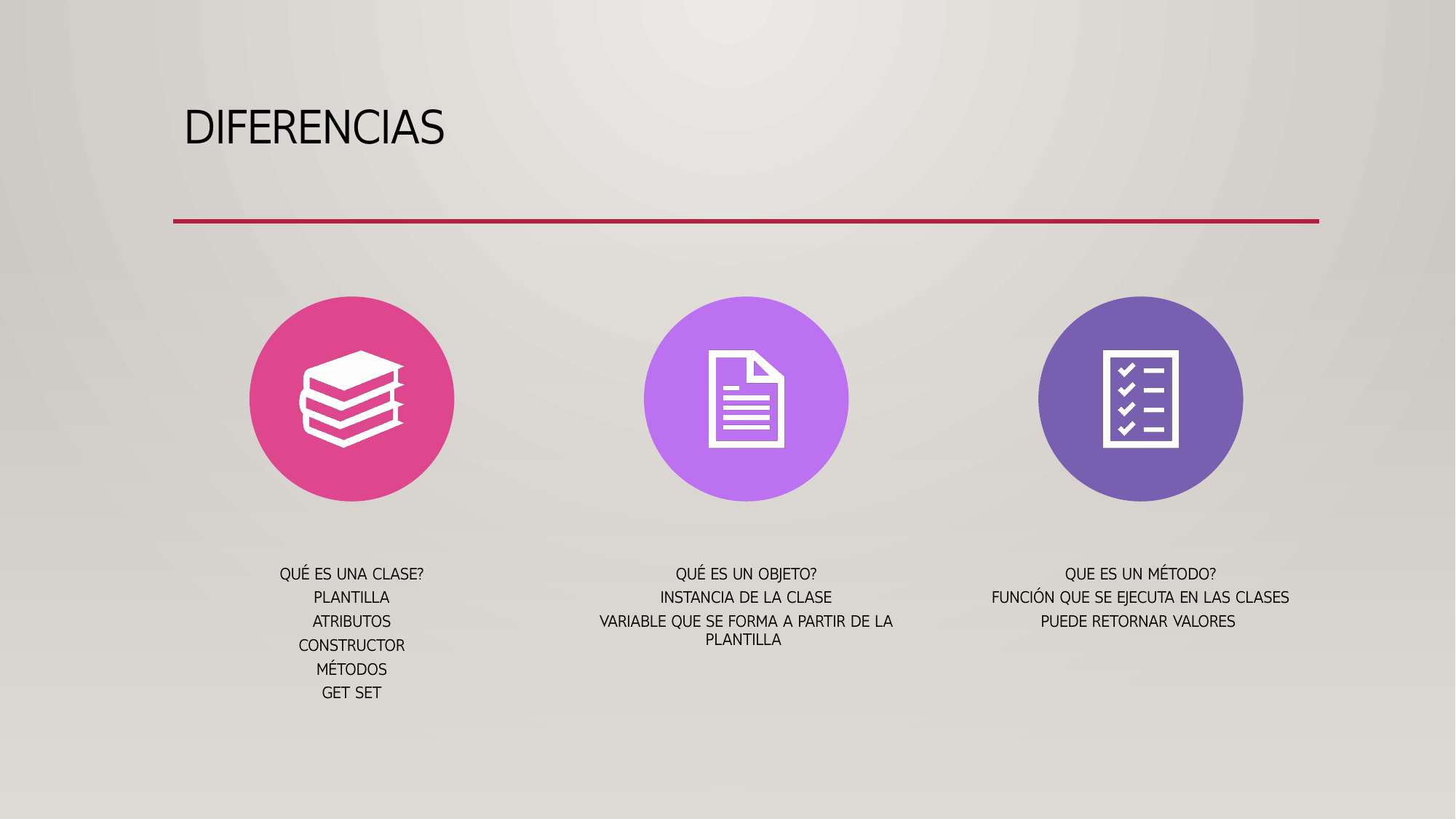

# Diferencias

Qué es una clase?
Plantilla
Atributos
Constructor
Métodos
Get SET
Qué es un objeto?
Instancia de la clase
Variable que se forma a partir de la plantilla
Que es un método?
Función que se ejecuta en las clases
Puede retornar valores